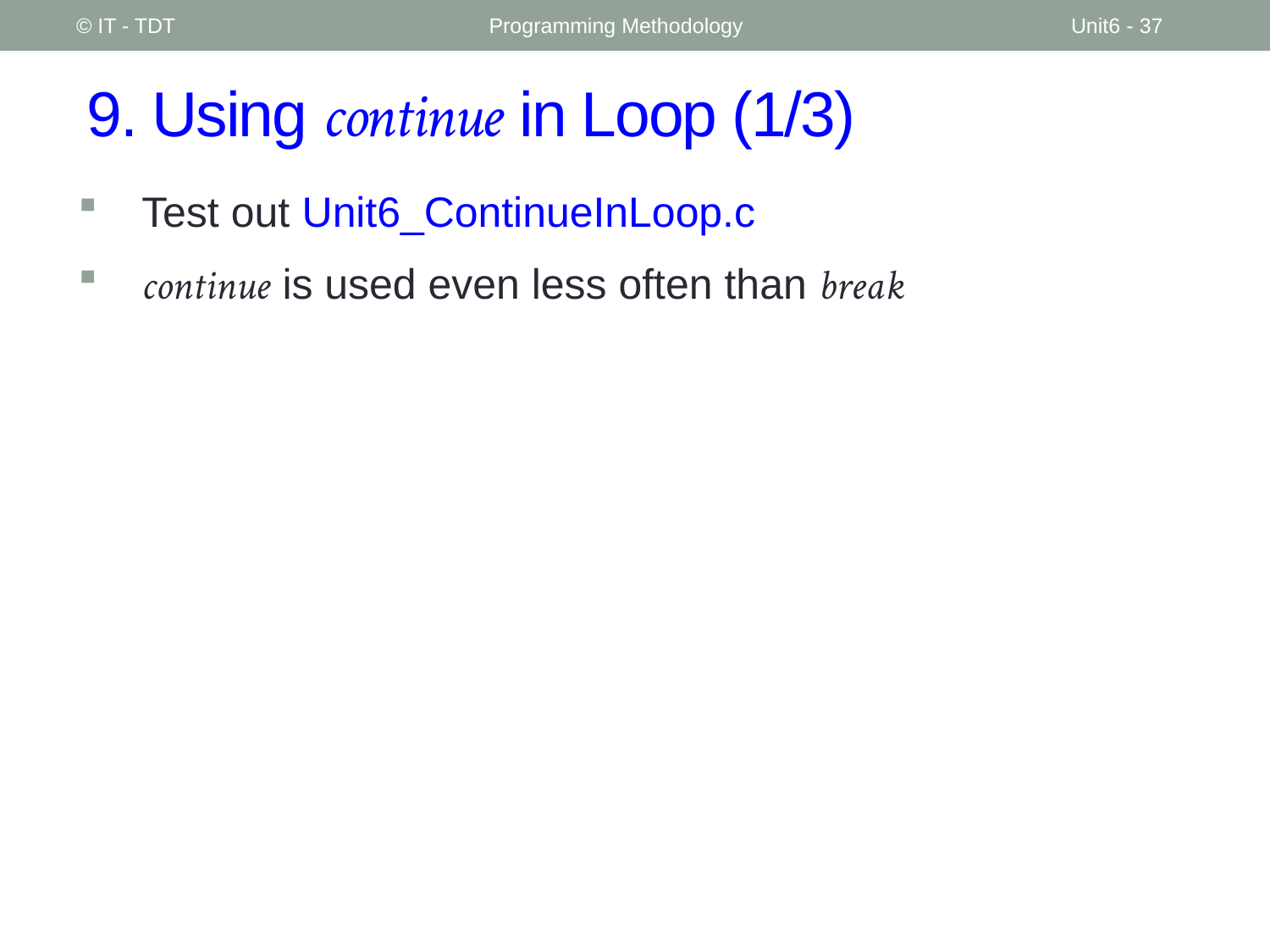

© IT - TDT
Programming Methodology
Unit6 - 37
# 9. Using continue in Loop (1/3)
Test out Unit6_ContinueInLoop.c
continue is used even less often than break